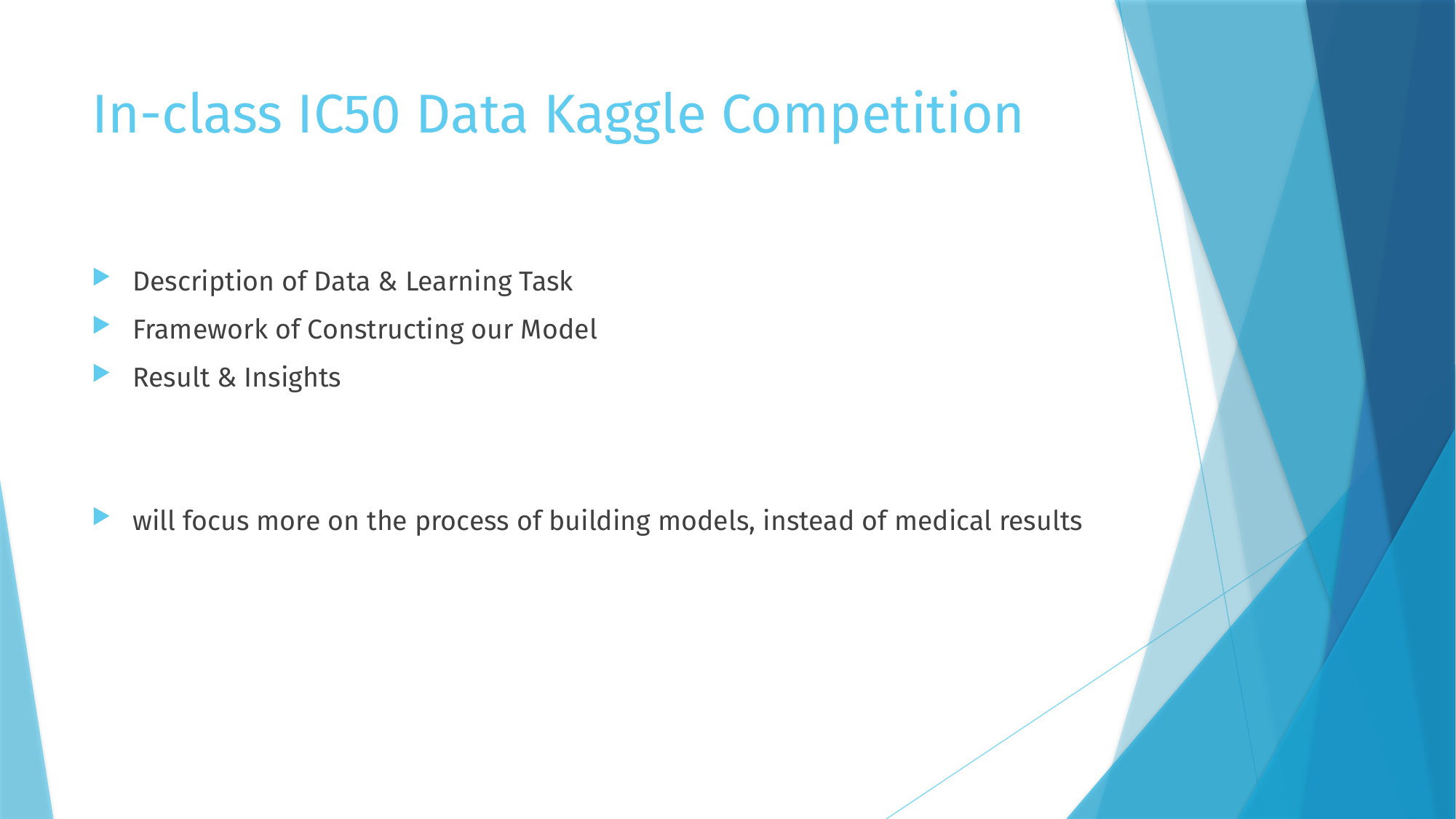

# In-class IC50 Data Kaggle Competition
Description of Data & Learning Task
Framework of Constructing our Model
Result & Insights

will focus more on the process of building models, instead of medical results